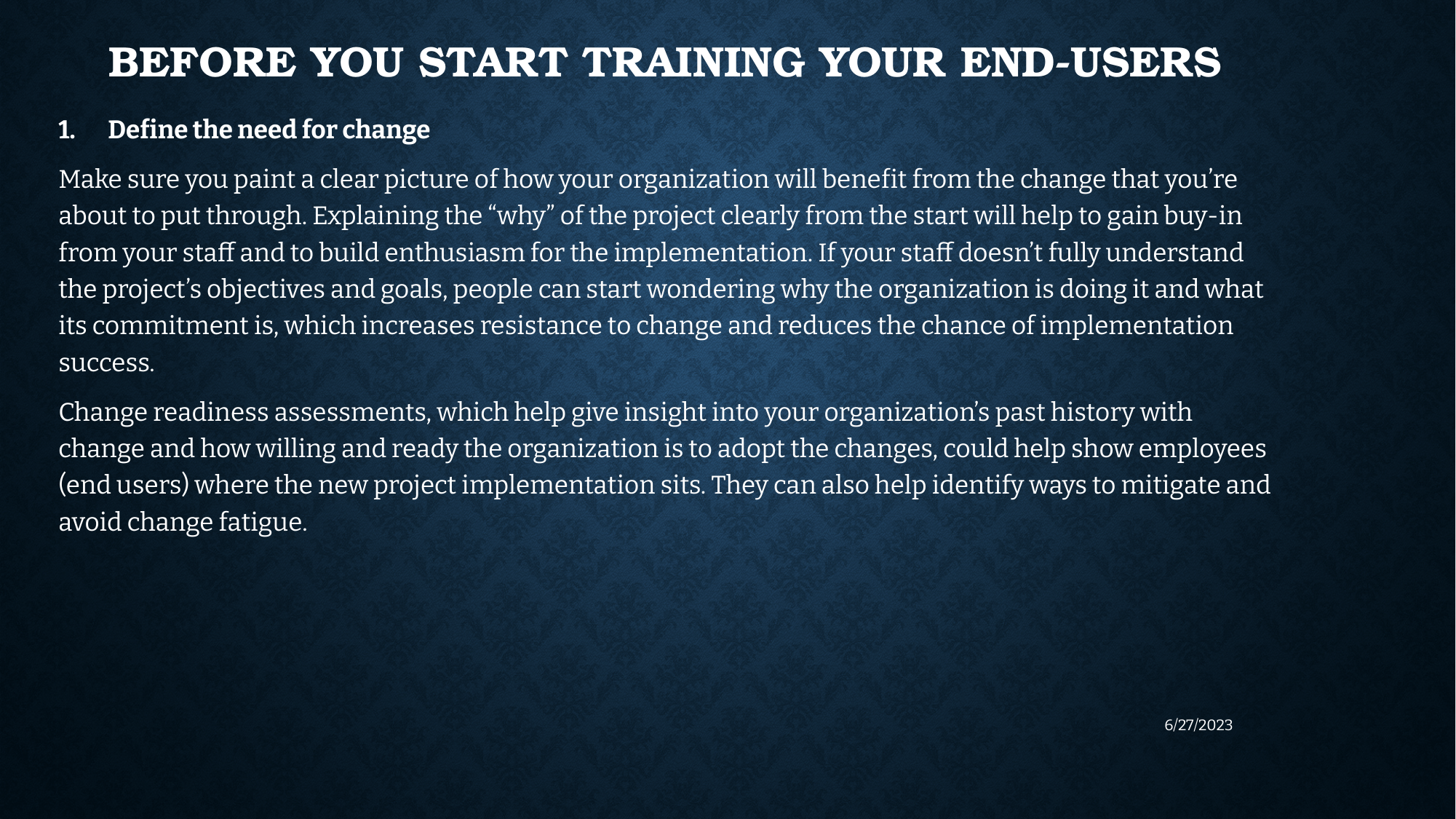

# Before you start training your end-users
Define the need for change
Make sure you paint a clear picture of how your organization will benefit from the change that you’re about to put through. Explaining the “why” of the project clearly from the start will help to gain buy-in from your staff and to build enthusiasm for the implementation. If your staff doesn’t fully understand the project’s objectives and goals, people can start wondering why the organization is doing it and what its commitment is, which increases resistance to change and reduces the chance of implementation success.
Change readiness assessments, which help give insight into your organization’s past history with change and how willing and ready the organization is to adopt the changes, could help show employees (end users) where the new project implementation sits. They can also help identify ways to mitigate and avoid change fatigue.

6/27/2023